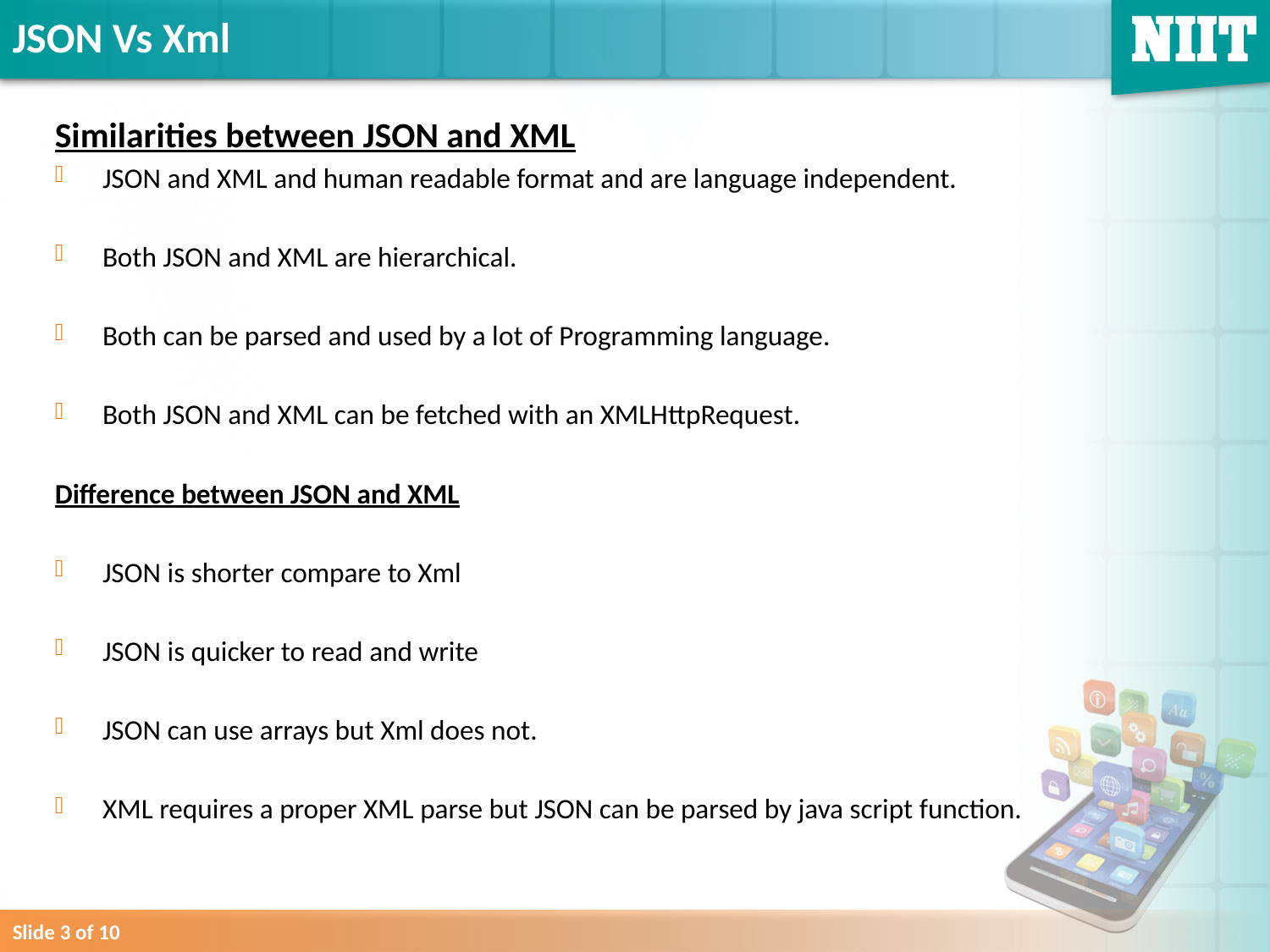

# JSON Vs Xml
Similarities between JSON and XML
JSON and XML and human readable format and are language independent.

Both JSON and XML are hierarchical.

Both can be parsed and used by a lot of Programming language.

Both JSON and XML can be fetched with an XMLHttpRequest.

Difference between JSON and XML

JSON is shorter compare to Xml

JSON is quicker to read and write

JSON can use arrays but Xml does not.

XML requires a proper XML parse but JSON can be parsed by java script function.